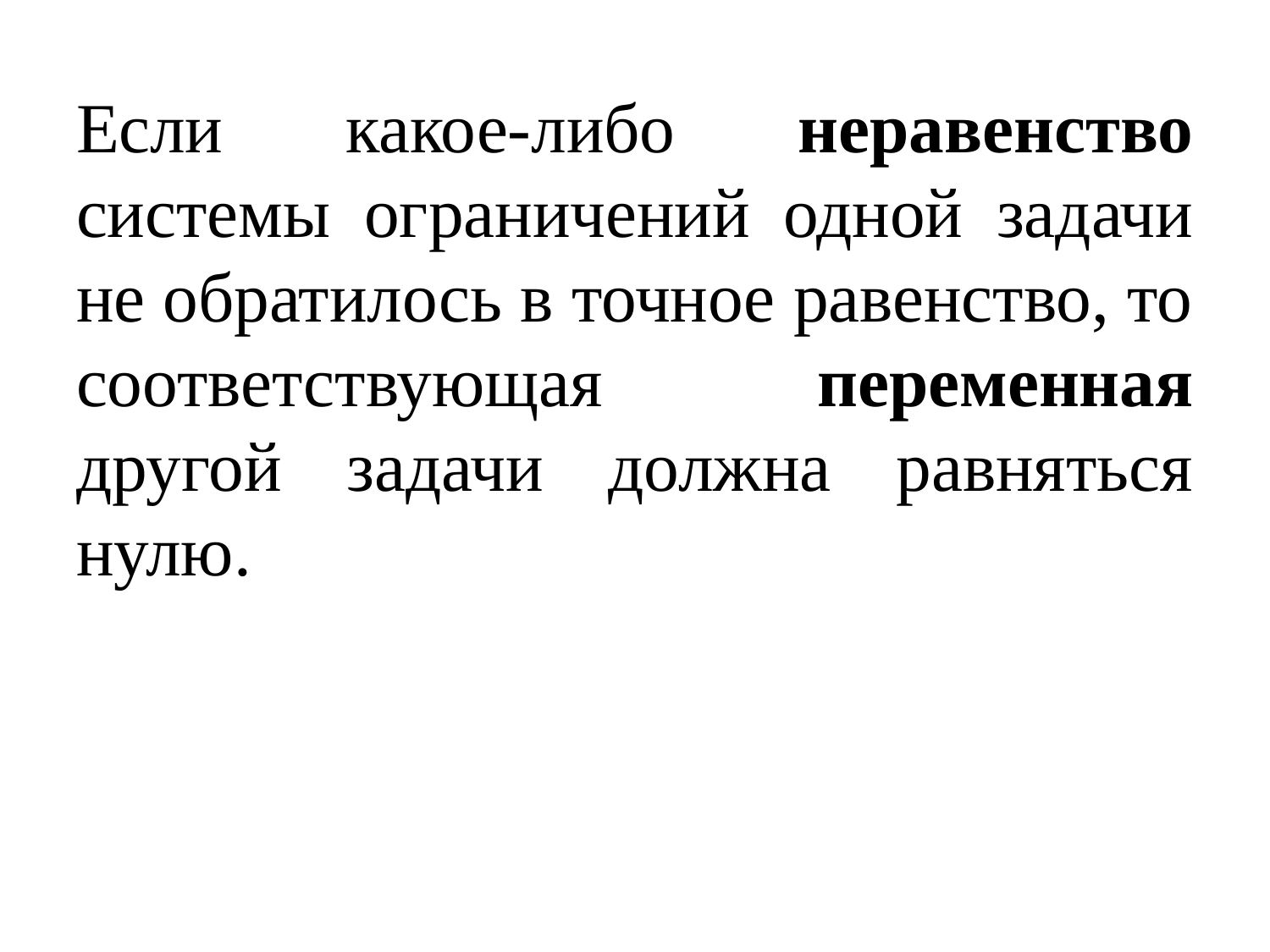

#
Если какое-либо неравенство системы ограничений одной задачи не обратилось в точное равенство, то соответствующая переменная другой задачи должна равняться нулю.